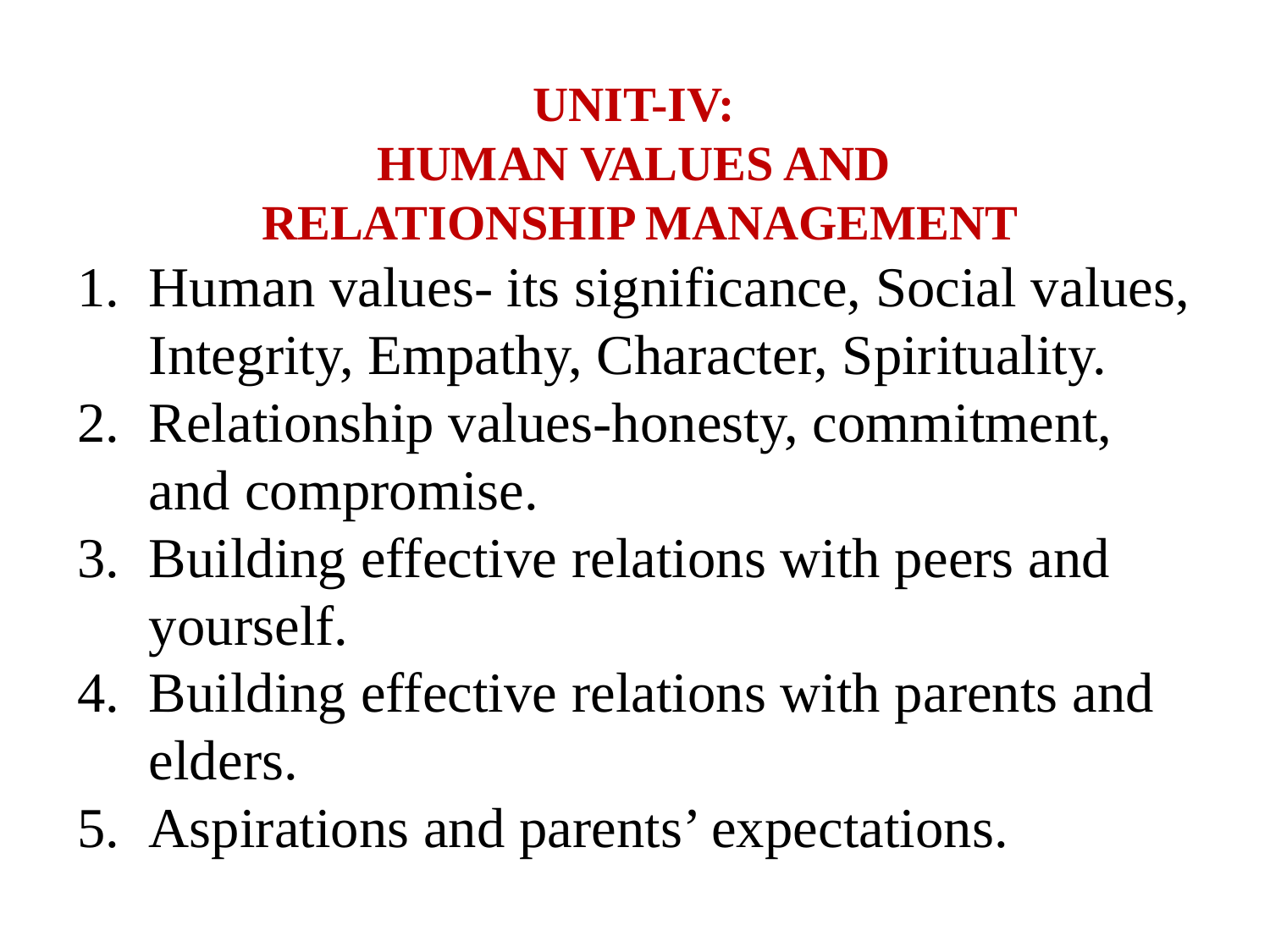

UNIT-IV:
HUMAN VALUES AND
RELATIONSHIP MANAGEMENT
Human values- its significance, Social values, Integrity, Empathy, Character, Spirituality.
Relationship values-honesty, commitment, and compromise.
Building effective relations with peers and yourself.
Building effective relations with parents and elders.
Aspirations and parents’ expectations.